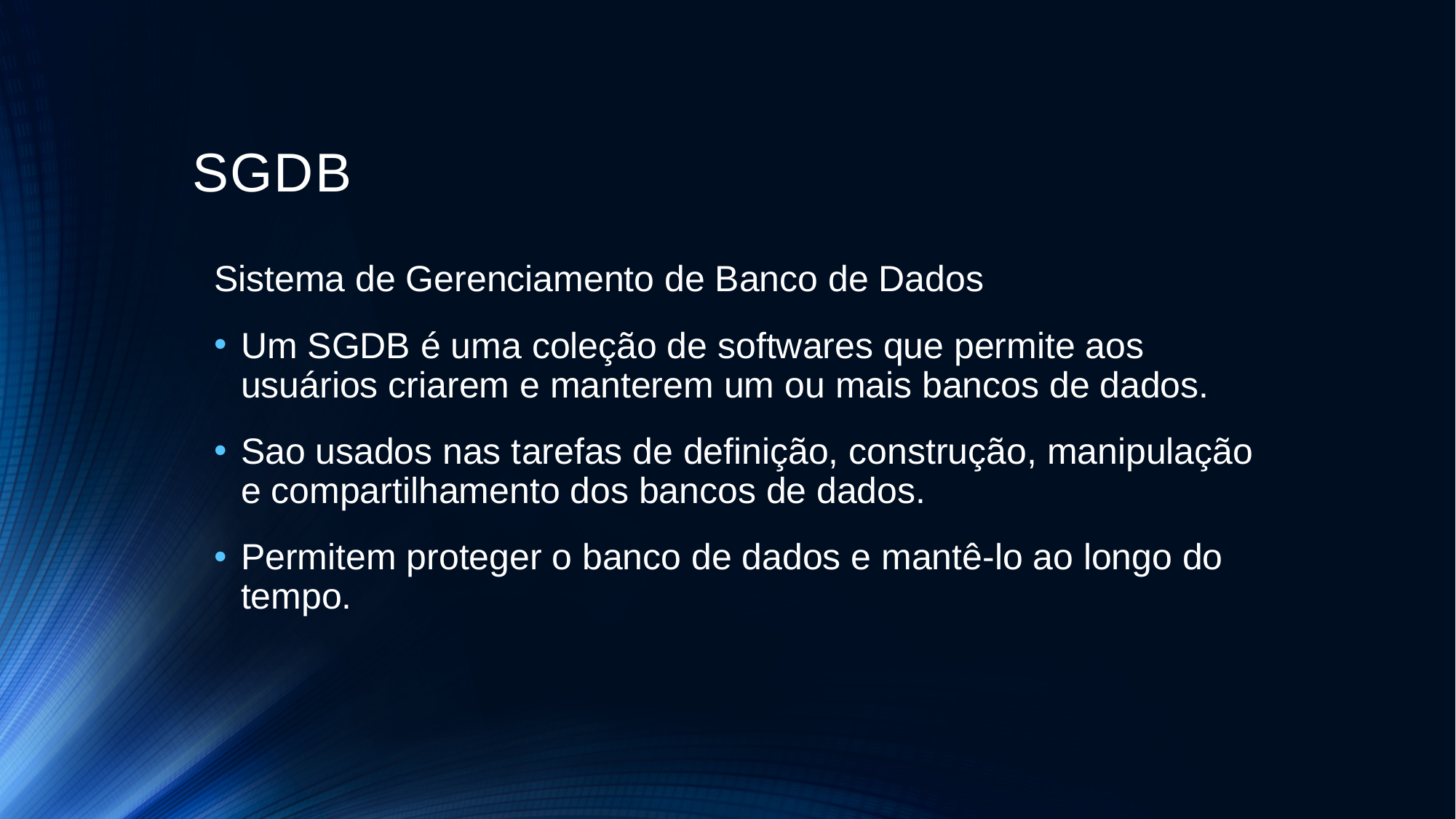

# SGDB
Sistema de Gerenciamento de Banco de Dados
Um SGDB é uma coleção de softwares que permite aos usuários criarem e manterem um ou mais bancos de dados.
Sao usados nas tarefas de definição, construção, manipulação e compartilhamento dos bancos de dados.
Permitem proteger o banco de dados e mantê-lo ao longo do tempo.